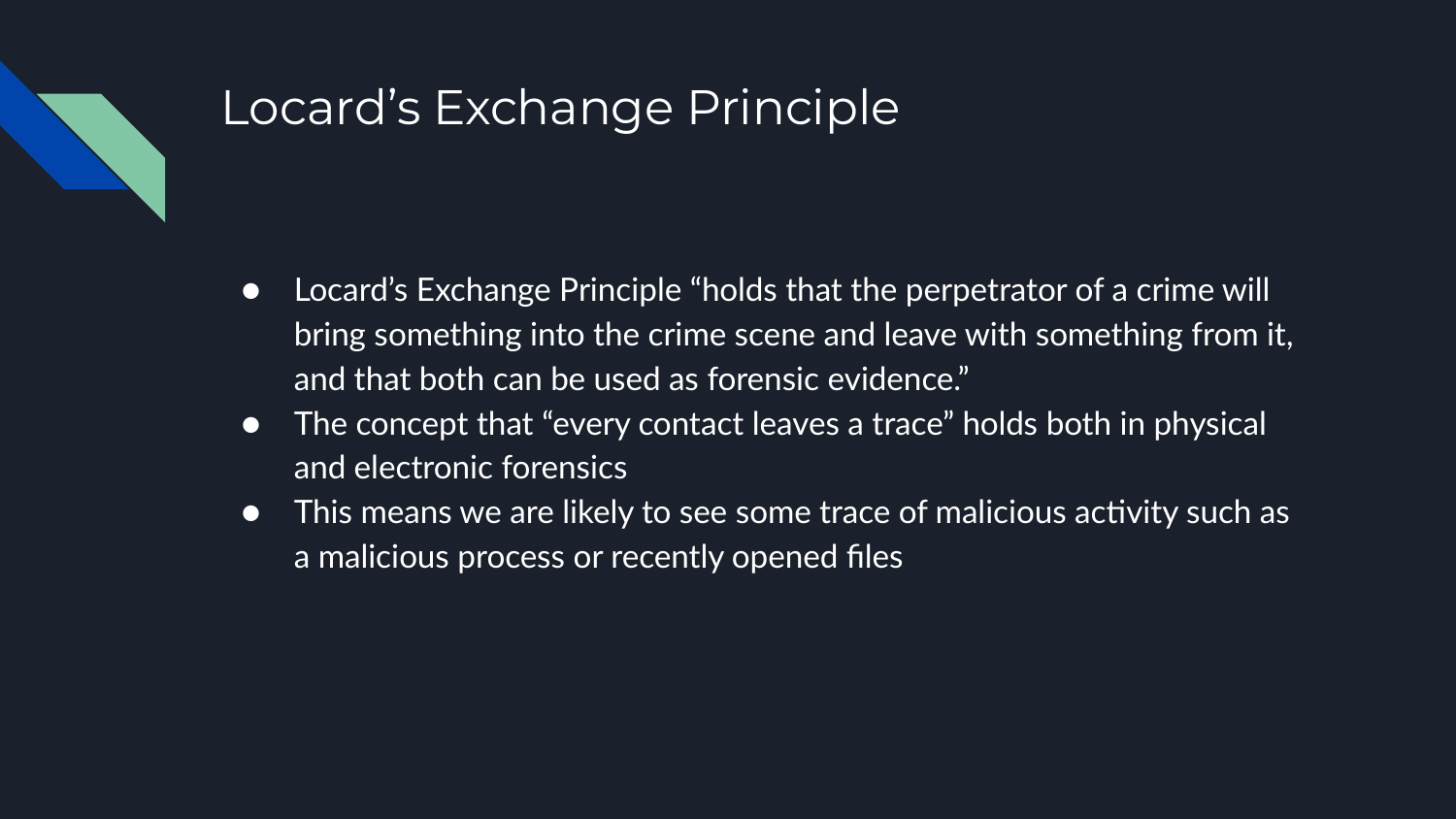

# Locard’s Exchange Principle
Locard’s Exchange Principle “holds that the perpetrator of a crime will bring something into the crime scene and leave with something from it, and that both can be used as forensic evidence.”
The concept that “every contact leaves a trace” holds both in physical and electronic forensics
This means we are likely to see some trace of malicious activity such as a malicious process or recently opened files